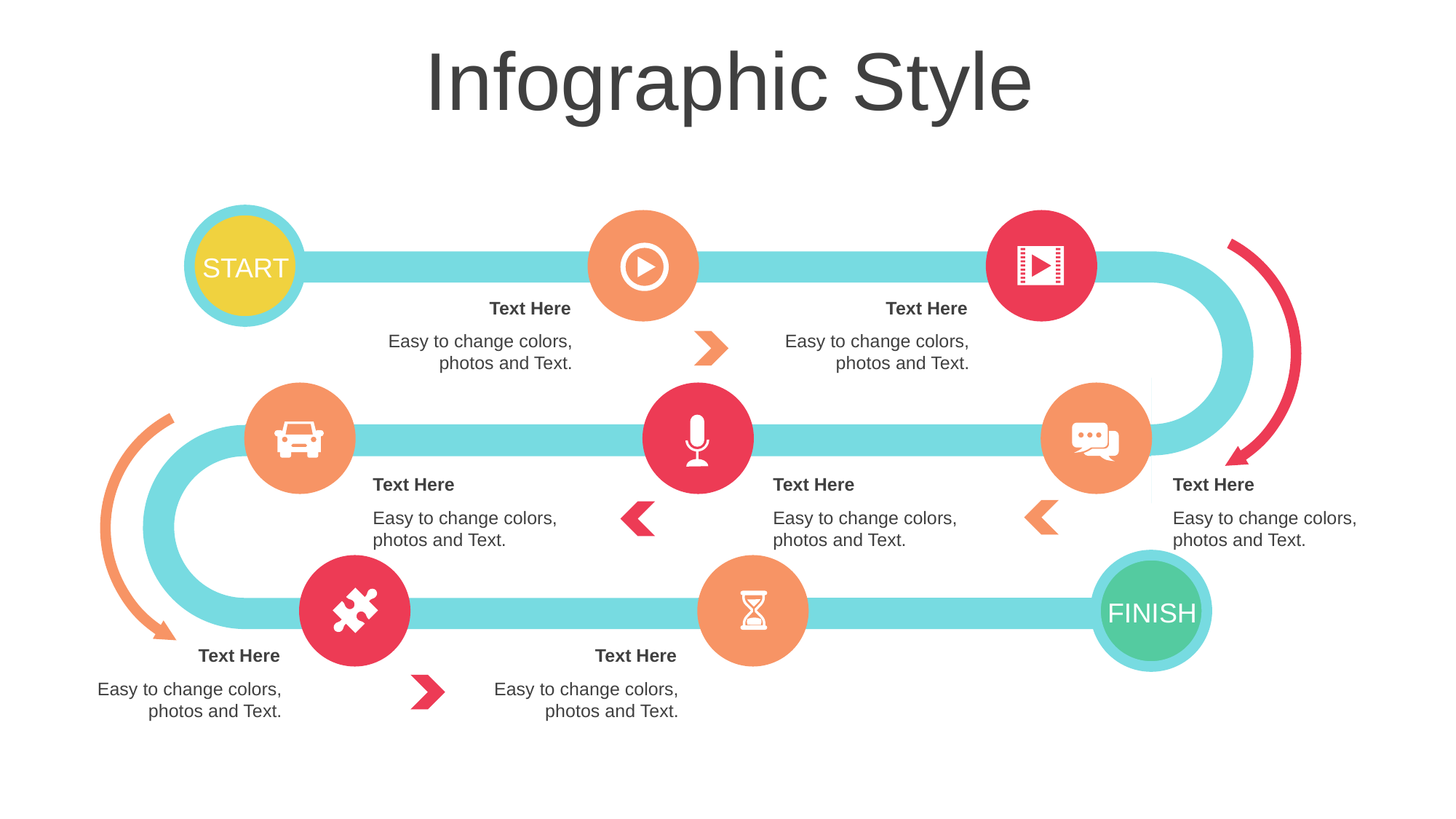

Infographic Style

START

Text Here
Easy to change colors, photos and Text.
Text Here
Easy to change colors, photos and Text.

Text Here
Easy to change colors, photos and Text.
Text Here
Easy to change colors, photos and Text.
Text Here
Easy to change colors, photos and Text.

FINISH
Text Here
Easy to change colors, photos and Text.
Text Here
Easy to change colors, photos and Text.